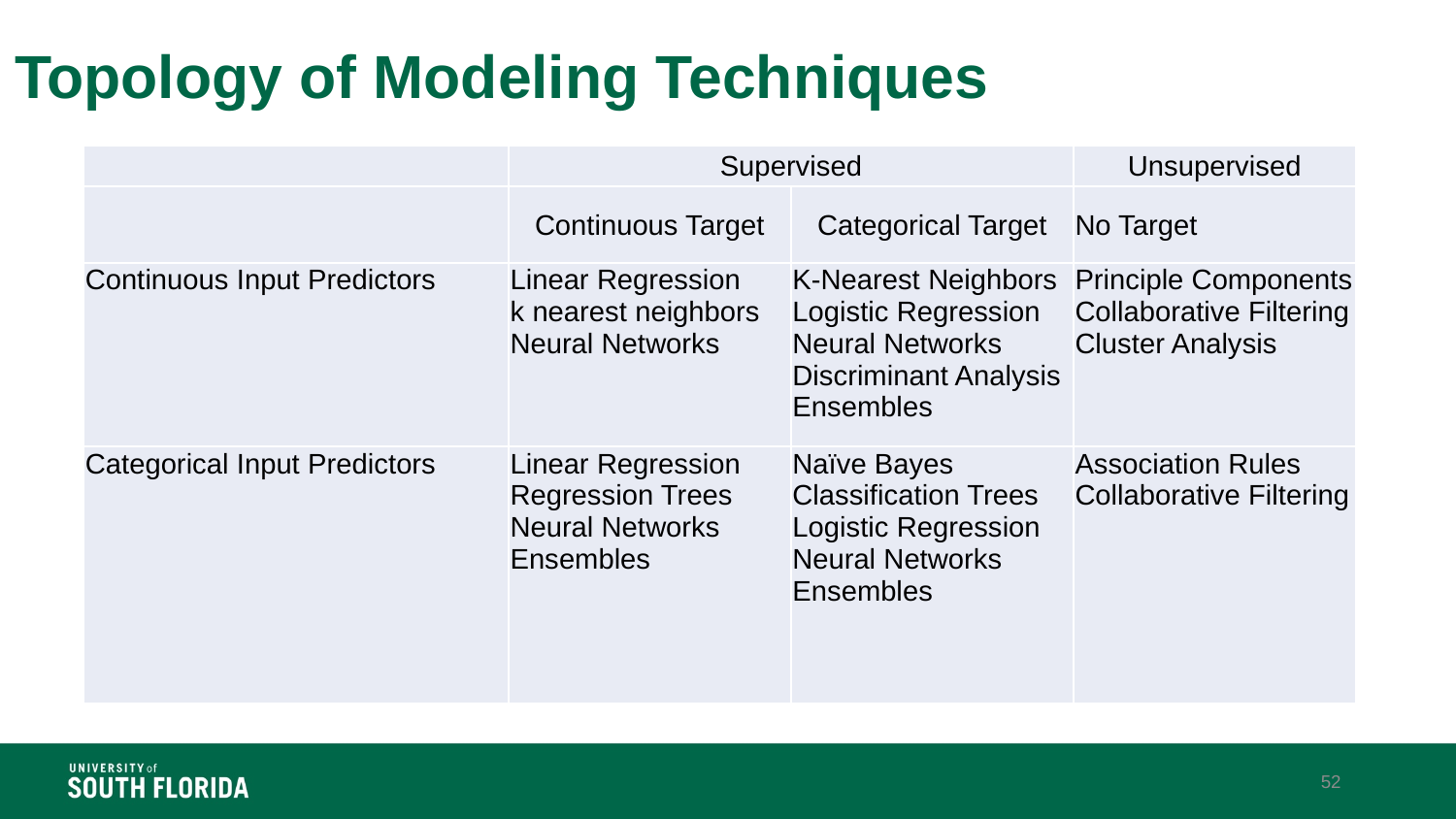

# Topology of Modeling Techniques
|  | Supervised |  | Unsupervised |
| --- | --- | --- | --- |
|  | Continuous Target | Categorical Target | No Target |
| Continuous Input Predictors | Linear Regression k nearest neighbors Neural Networks | K-Nearest Neighbors Logistic Regression Neural Networks Discriminant Analysis Ensembles | Principle Components Collaborative Filtering Cluster Analysis |
| Categorical Input Predictors | Linear Regression Regression Trees Neural Networks Ensembles | Naïve Bayes Classification Trees Logistic Regression Neural Networks Ensembles | Association Rules Collaborative Filtering |
52